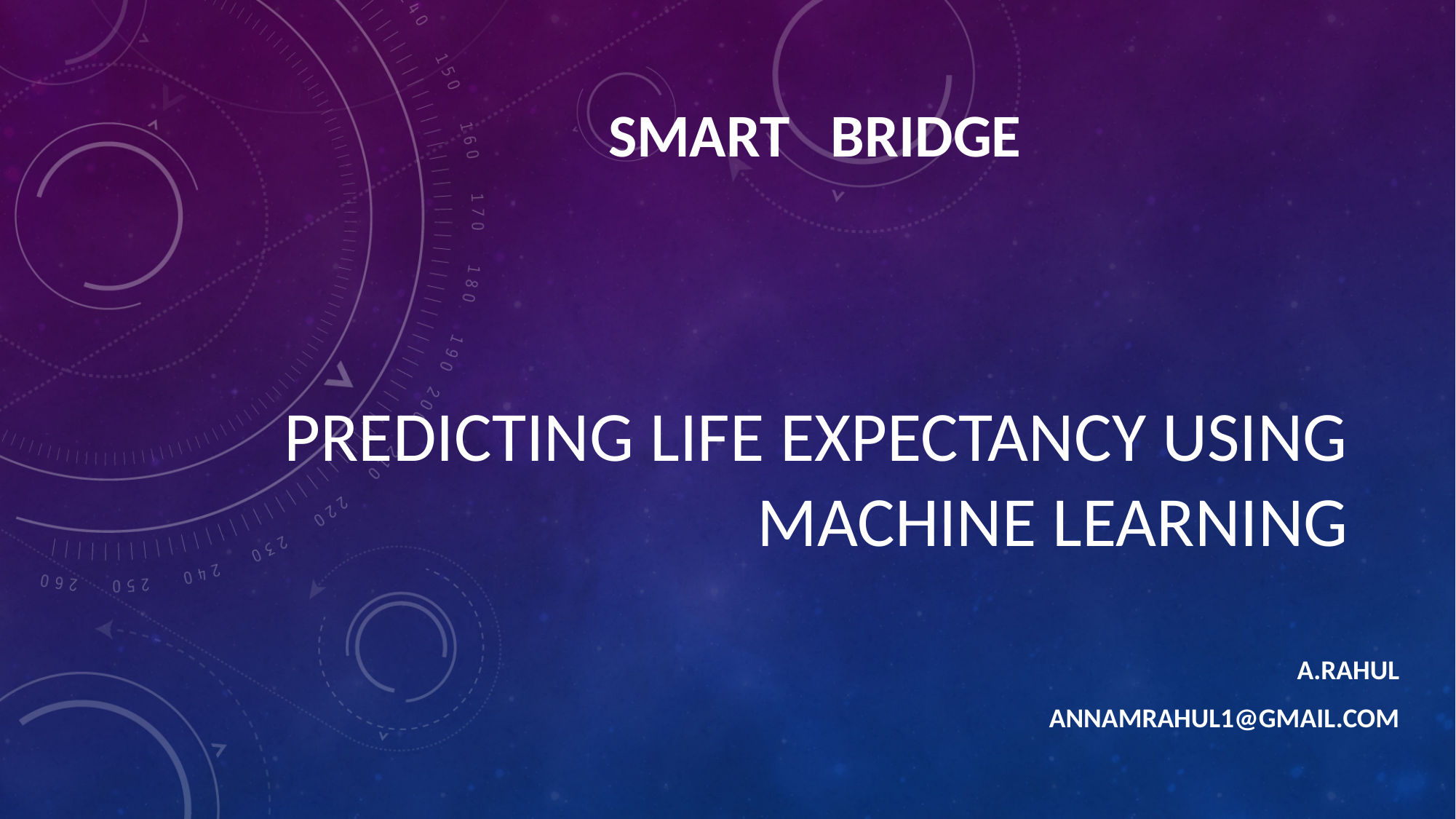

SMART   BRIDGE
# Predicting Life Expectancy Using  Machine Learning
A.RAHUL
ANNAMRAHUL1@GMAIL.COM